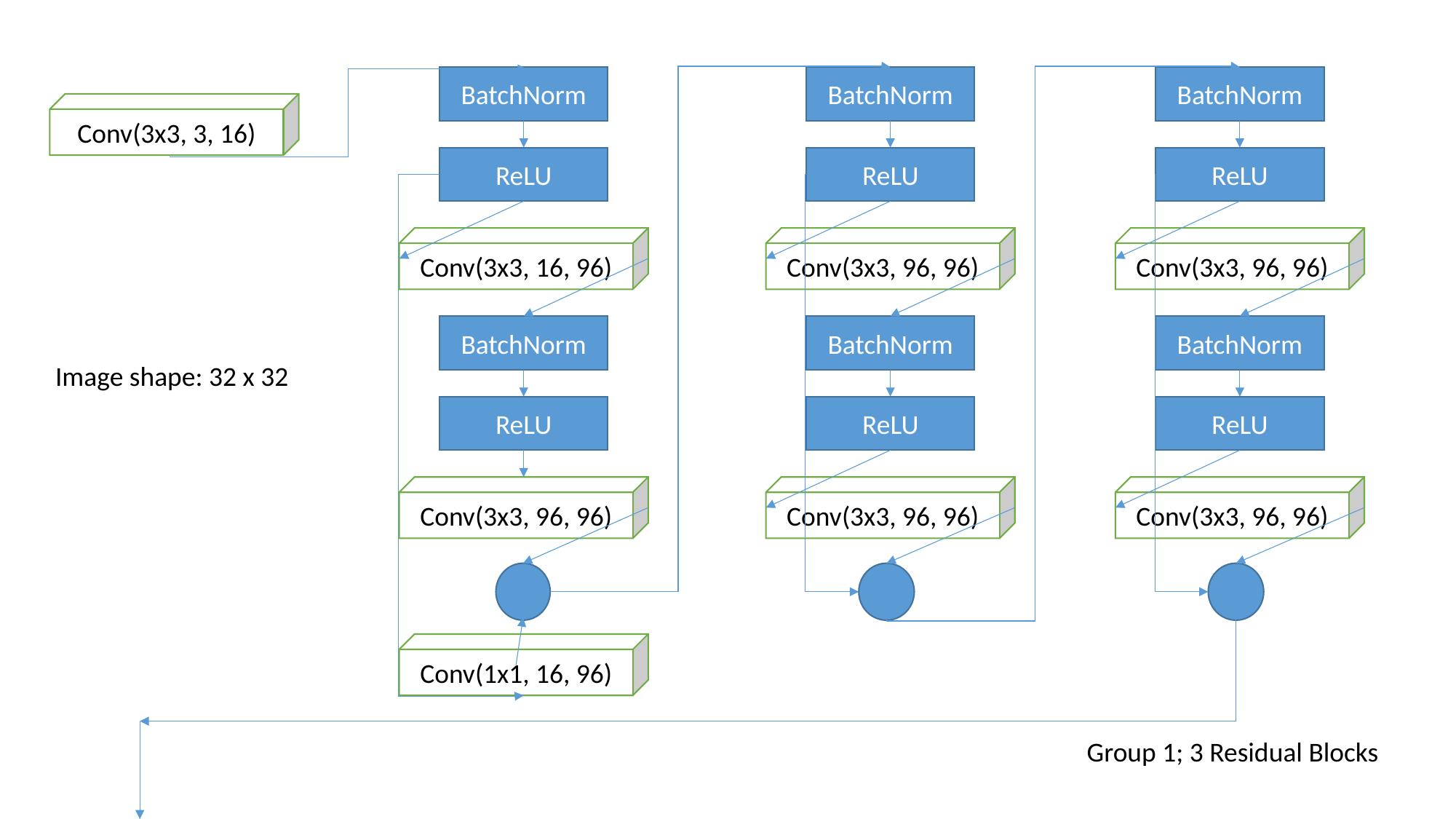

BatchNorm
BatchNorm
BatchNorm
Conv(3x3, 3, 16)
ReLU
ReLU
ReLU
Conv(3x3, 16, 96)
Conv(3x3, 96, 96)
Conv(3x3, 96, 96)
BatchNorm
BatchNorm
BatchNorm
Image shape: 32 x 32
ReLU
ReLU
ReLU
Conv(3x3, 96, 96)
Conv(3x3, 96, 96)
Conv(3x3, 96, 96)

Conv(1x1, 16, 96)
Group 1; 3 Residual Blocks